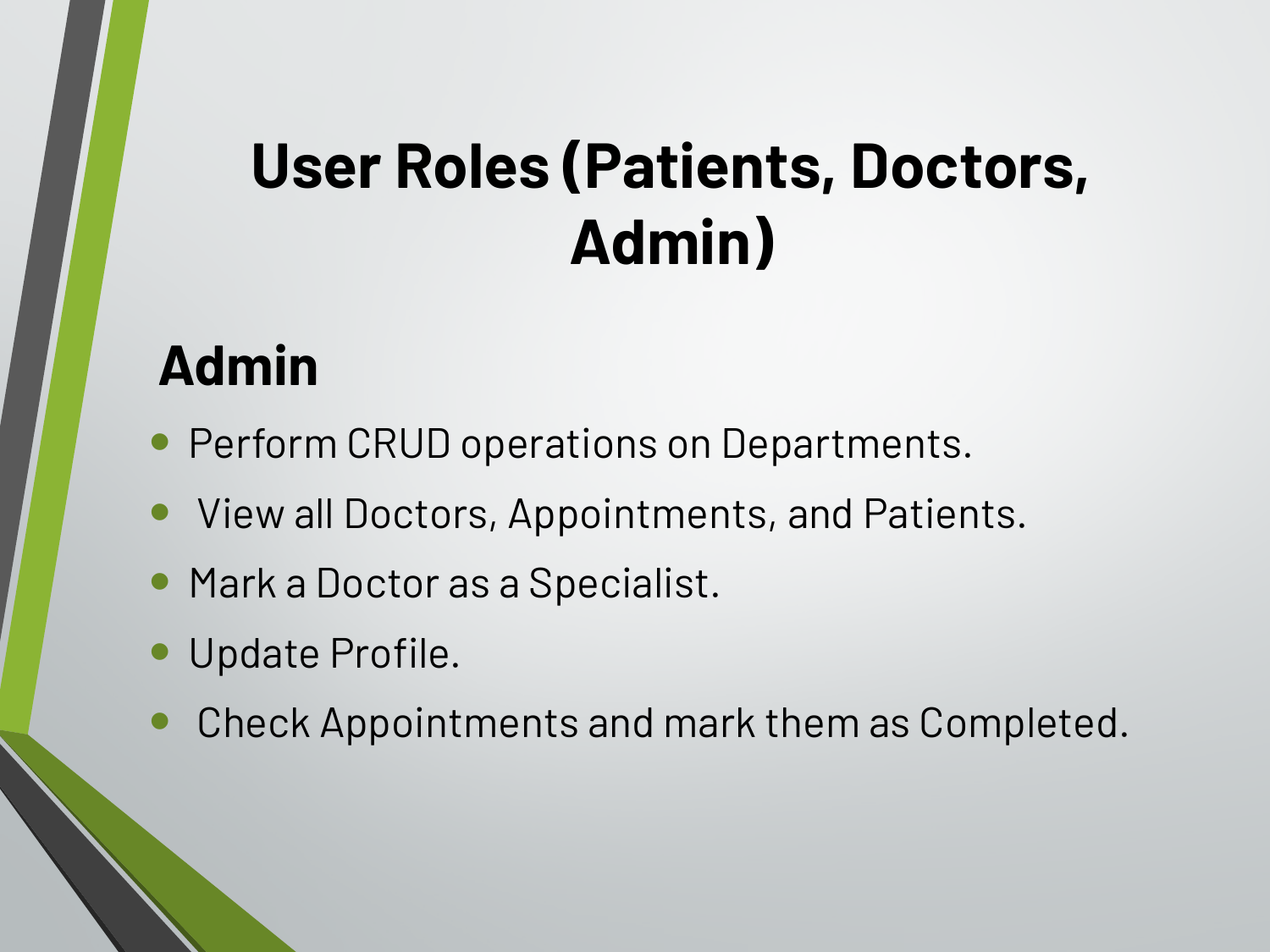

# User Roles (Patients, Doctors, Admin)
 Admin
Perform CRUD operations on Departments.
 View all Doctors, Appointments, and Patients.
Mark a Doctor as a Specialist.
Update Profile.
 Check Appointments and mark them as Completed.